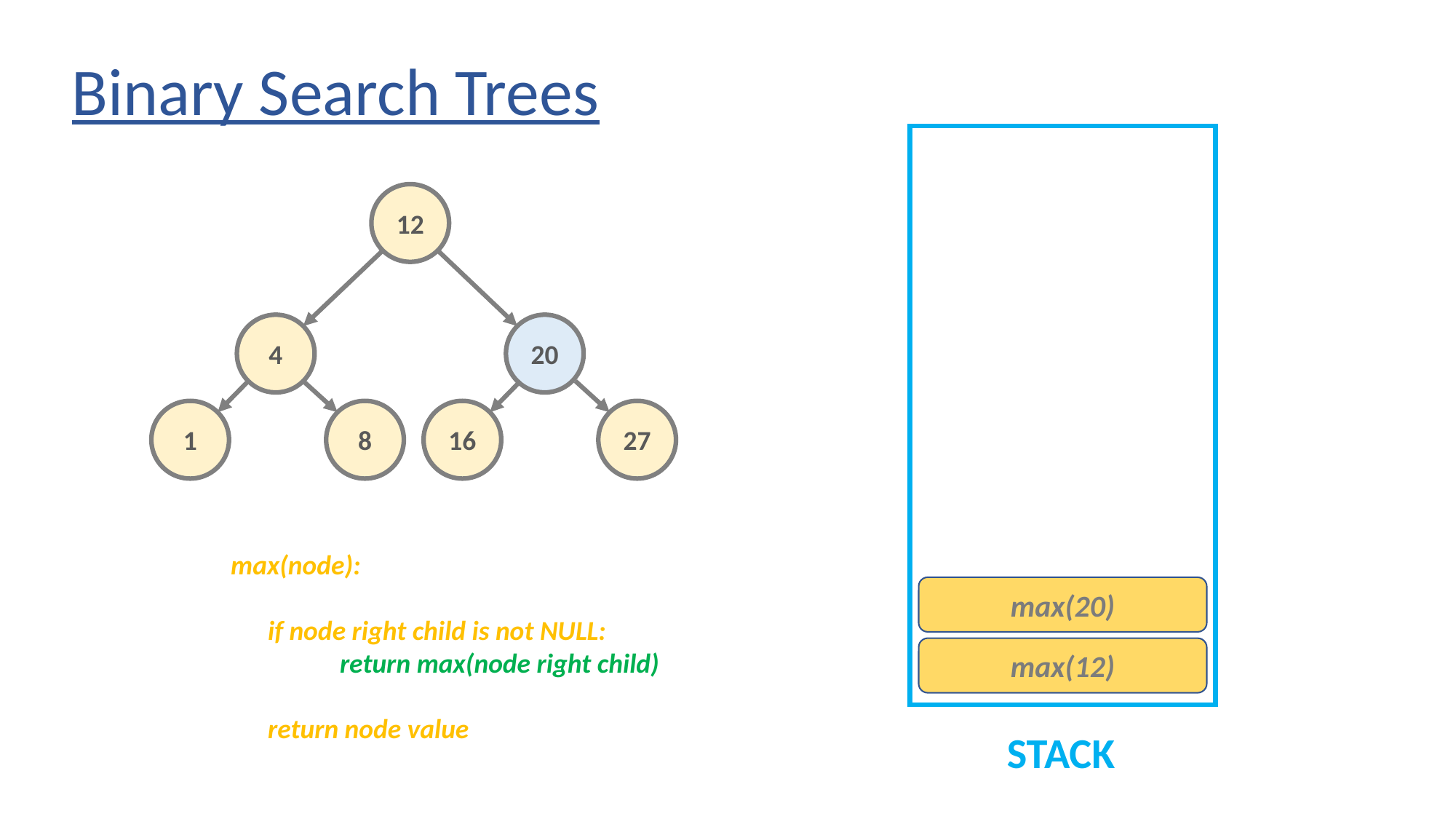

# Binary Search Trees

12
4
20
1
8
16
27
max(node):

      if node right child is not NULL:
	return max(node right child)

      return node value
max(20)
max(12)
STACK